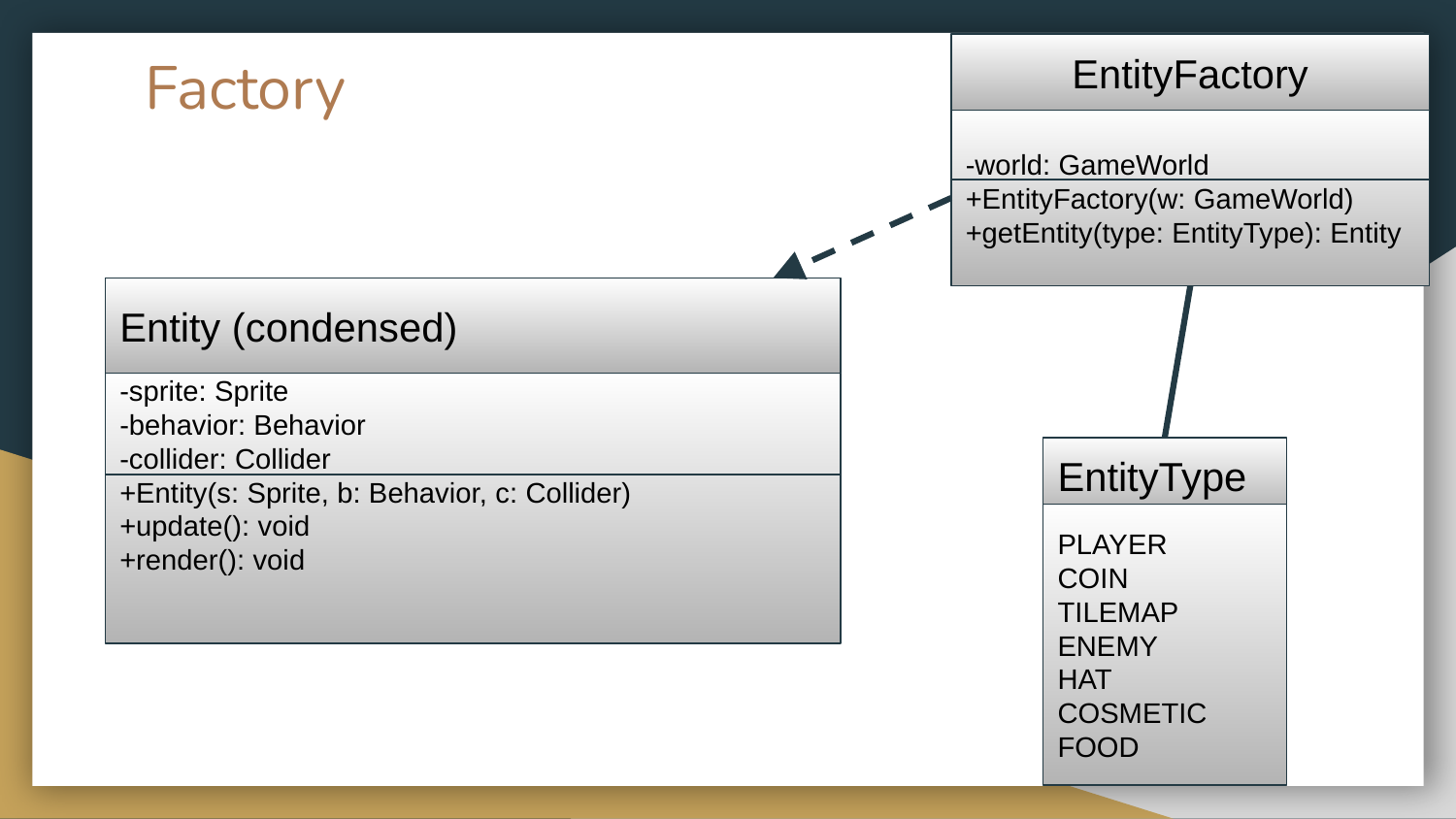

# Factory
EntityFactory
-world: GameWorld
+EntityFactory(w: GameWorld)
+getEntity(type: EntityType): Entity
Entity (condensed)
-sprite: Sprite
-behavior: Behavior
-collider: Collider
+Entity(s: Sprite, b: Behavior, c: Collider)
+update(): void
+render(): void

EntityType
PLAYER
COIN
TILEMAP
ENEMY
HAT
COSMETIC
FOOD